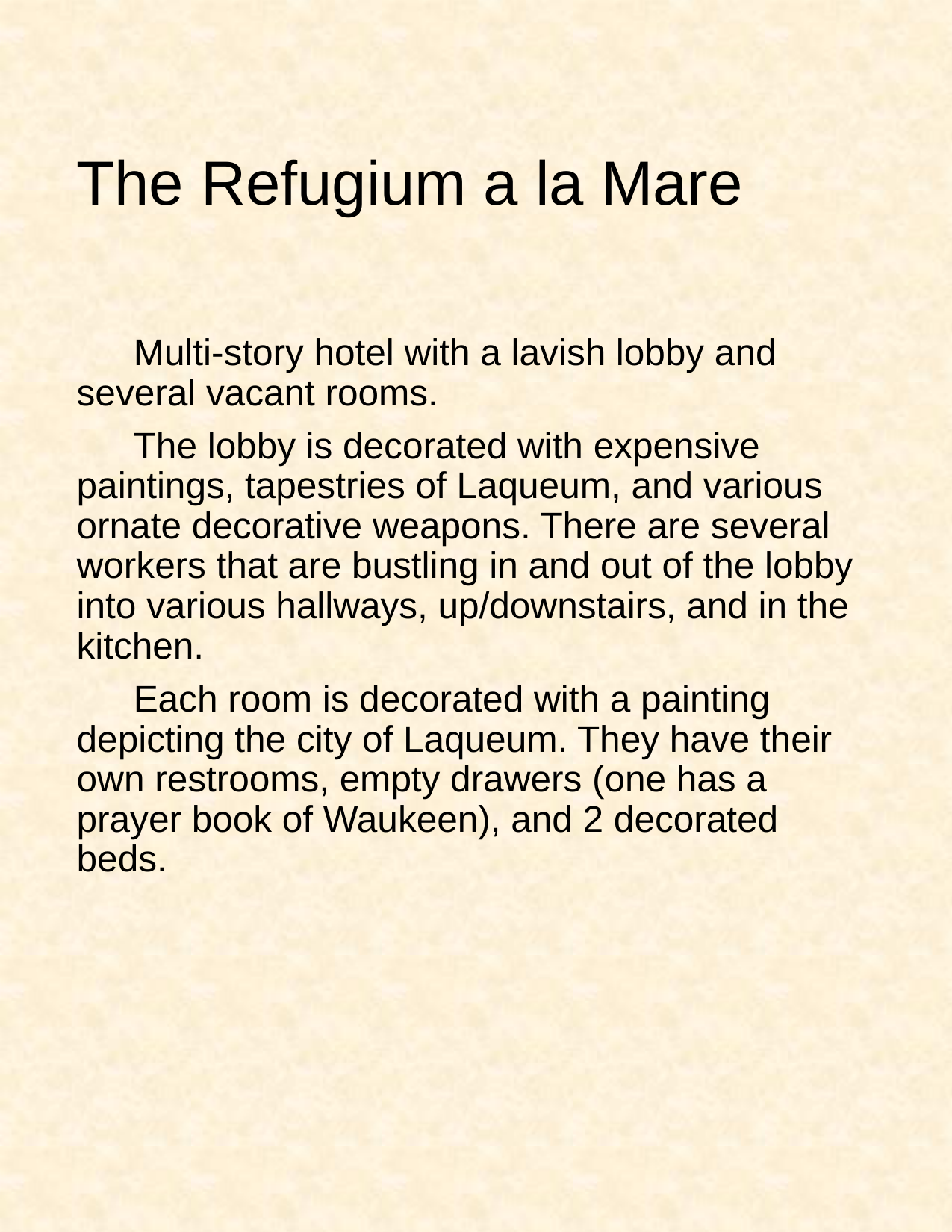

# The Refugium a la Mare
Multi-story hotel with a lavish lobby and several vacant rooms.
The lobby is decorated with expensive paintings, tapestries of Laqueum, and various ornate decorative weapons. There are several workers that are bustling in and out of the lobby into various hallways, up/downstairs, and in the kitchen.
Each room is decorated with a painting depicting the city of Laqueum. They have their own restrooms, empty drawers (one has a prayer book of Waukeen), and 2 decorated beds.